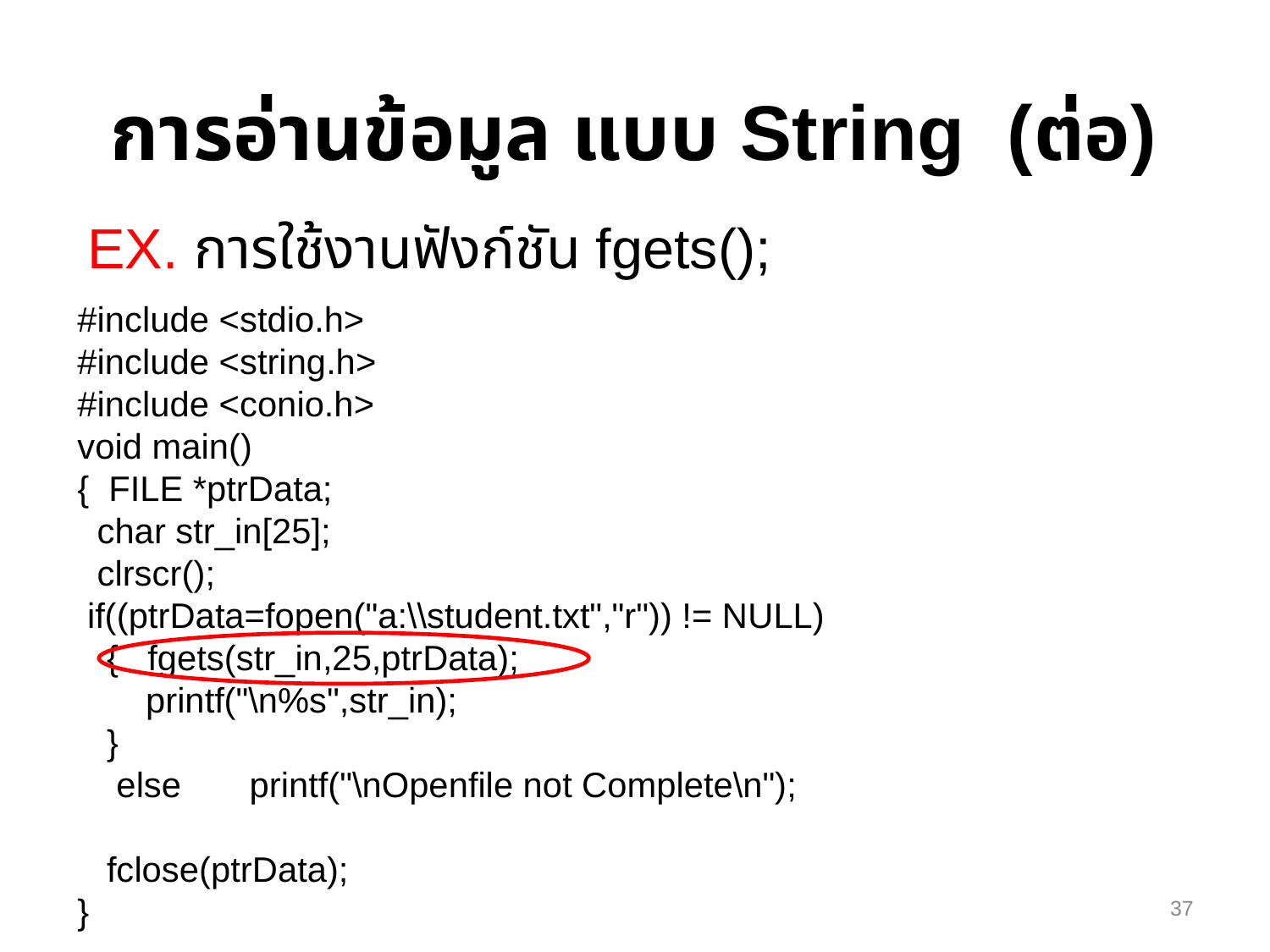

การอ่านข้อมูล แบบ String  (ต่อ)
EX. การใช้งานฟังก์ชัน fgets();
#include <stdio.h>
#include <string.h>
#include <conio.h>
void main()
{  FILE *ptrData;
  char str_in[25];
  clrscr();
 if((ptrData=fopen("a:\\student.txt","r")) != NULL)
   {   fgets(str_in,25,ptrData);
       printf("\n%s",str_in);
   }
    else       printf("\nOpenfile not Complete\n");

   fclose(ptrData);
}

37